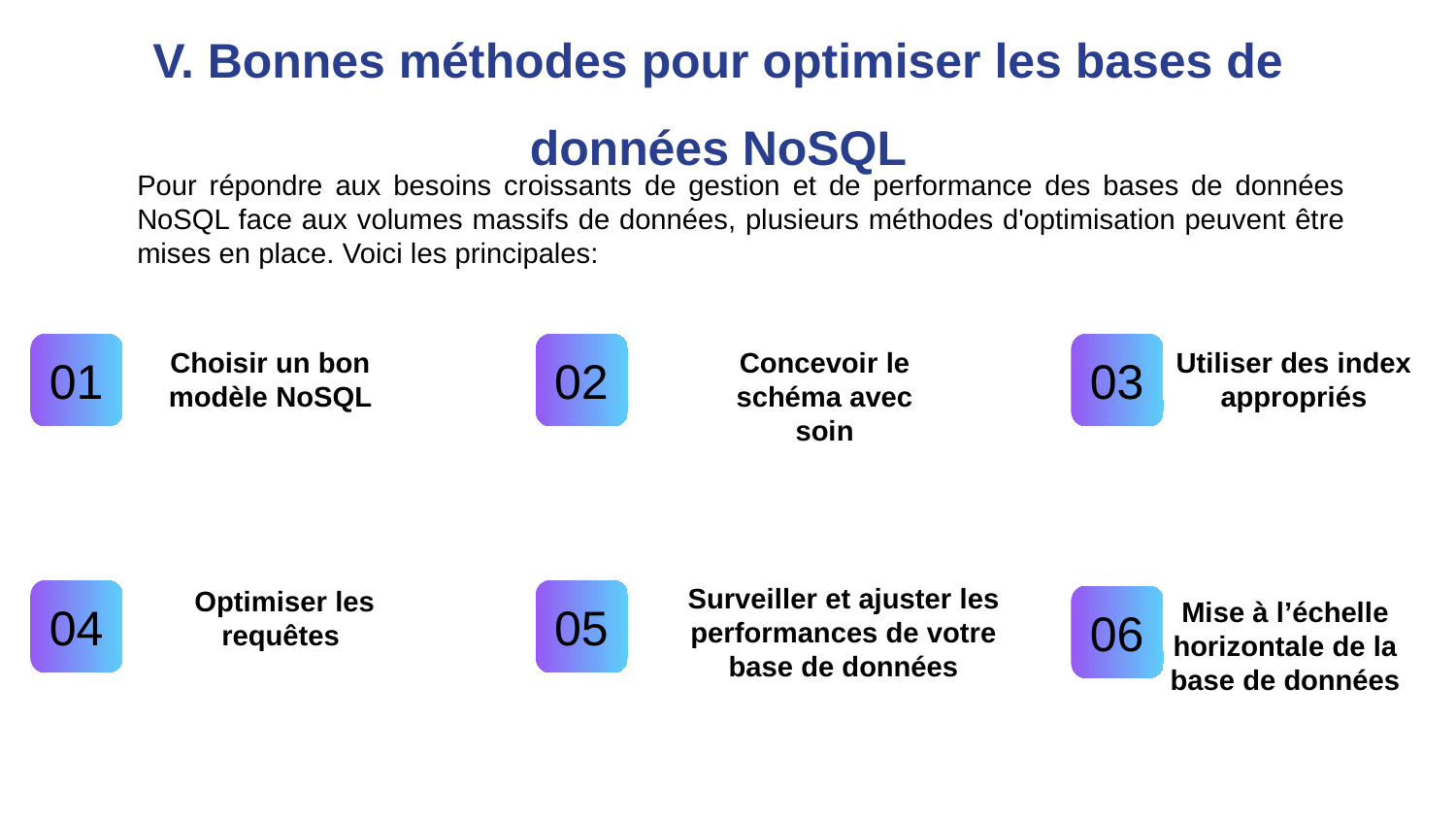

V. Bonnes méthodes pour optimiser les bases de données NoSQL

Pour répondre aux besoins croissants de gestion et de performance des bases de données NoSQL face aux volumes massifs de données, plusieurs méthodes d'optimisation peuvent être mises en place. Voici les principales:
01
02
03
Choisir un bon modèle NoSQL

Concevoir le schéma avec soin

Utiliser des index appropriés

Surveiller et ajuster les performances de votre base de données
Optimiser les requêtes

04
05
06
Mise à l’échelle horizontale de la base de données